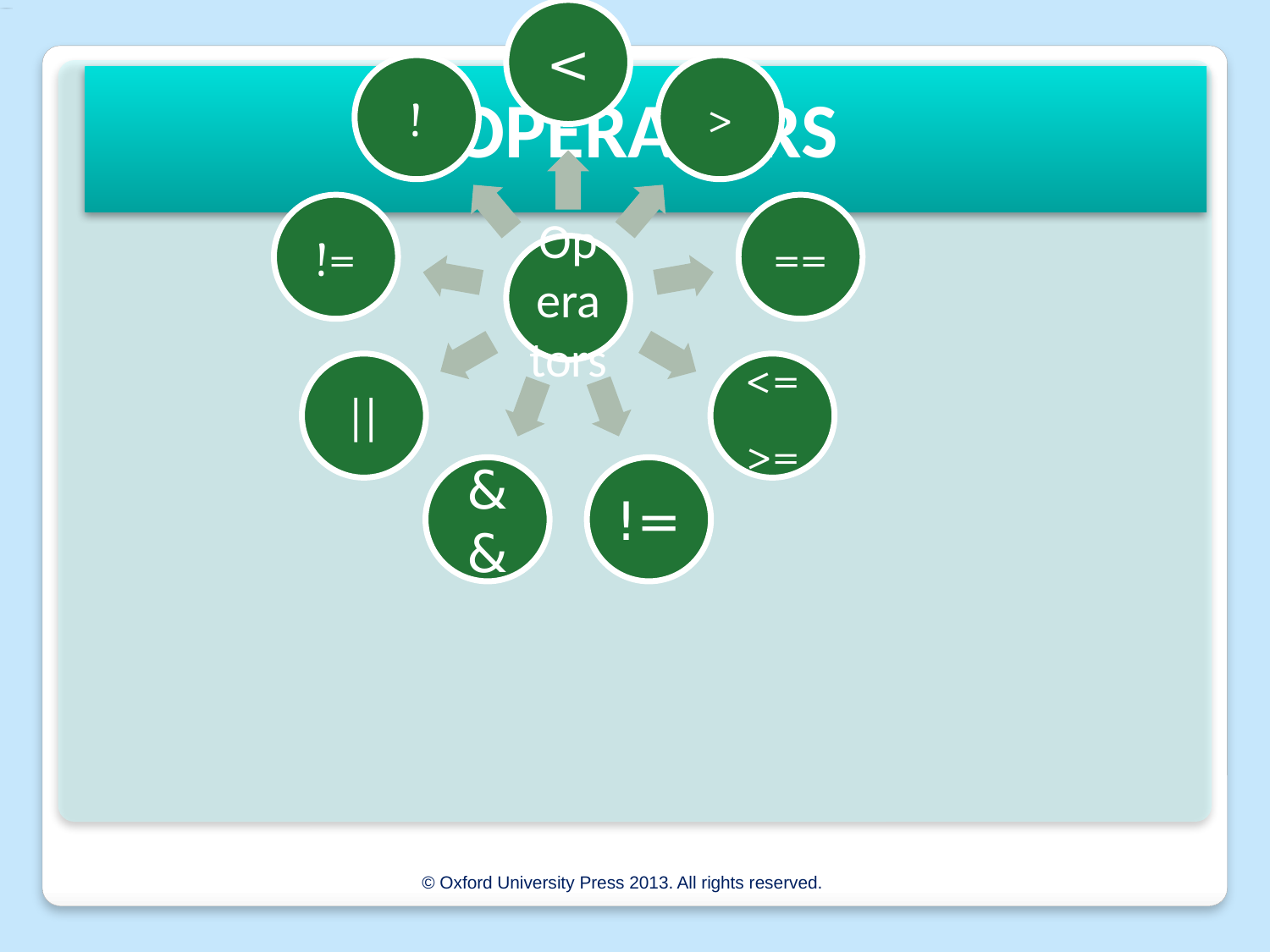

# OPERATORS
Operators
<
>
==
<=
>=
!=
&&
||
!=
!

© Oxford University Press 2013. All rights reserved.